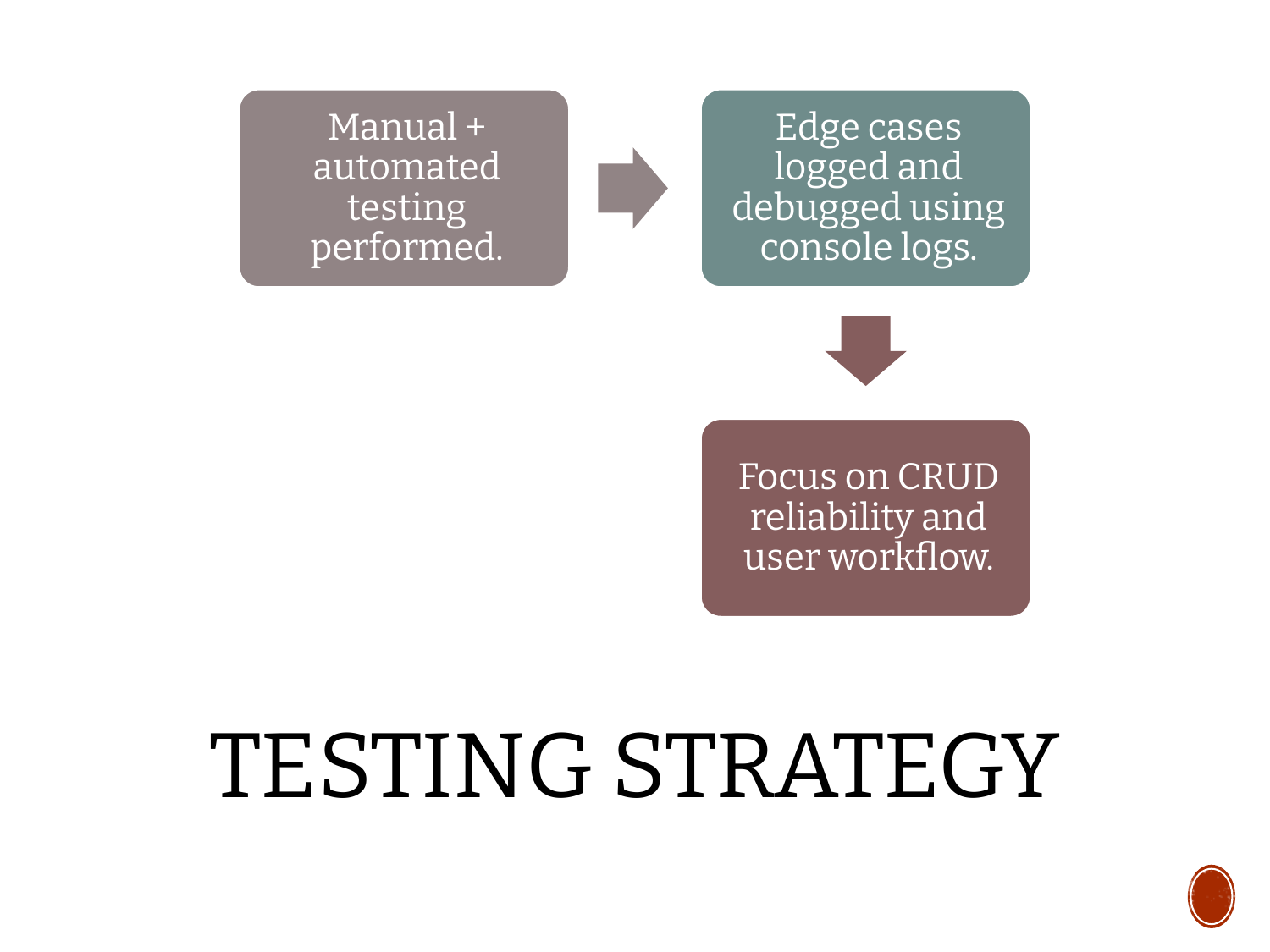

Manual + automated testing performed.

Edge cases logged and debugged using console logs.

Focus on CRUD reliability and user workflow.
# Testing Strategy